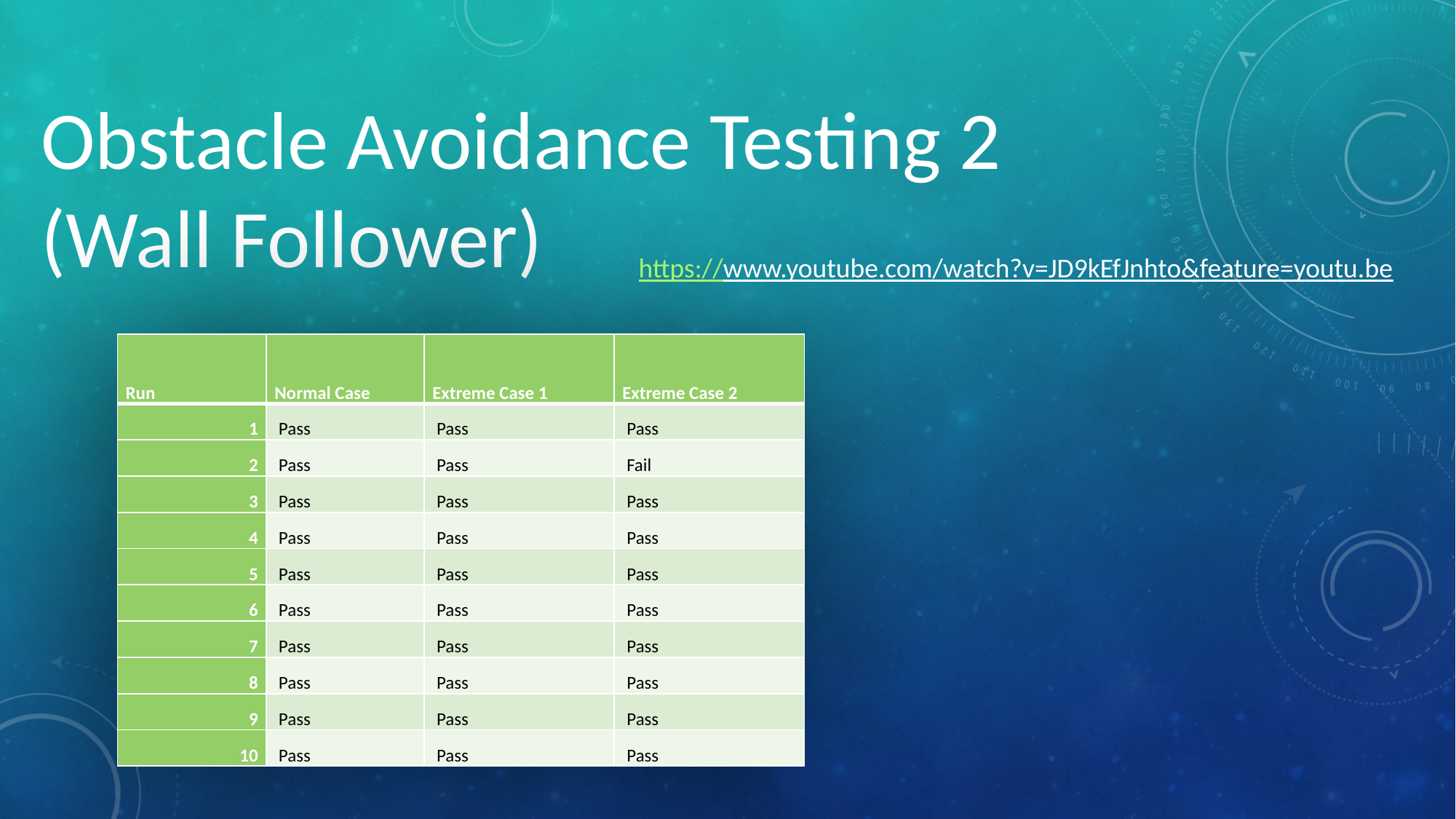

Obstacle Avoidance Testing 2  (Wall Follower)

https://www.youtube.com/watch?v=JD9kEfJnhto&feature=youtu.be
| Run | Normal Case | Extreme Case 1 | Extreme Case 2 |
| --- | --- | --- | --- |
| 1 | Pass | Pass | Pass |
| 2 | Pass | Pass | Fail |
| 3 | Pass | Pass | Pass |
| 4 | Pass | Pass | Pass |
| 5 | Pass | Pass | Pass |
| 6 | Pass | Pass | Pass |
| 7 | Pass | Pass | Pass |
| 8 | Pass | Pass | Pass |
| 9 | Pass | Pass | Pass |
| 10 | Pass | Pass | Pass |